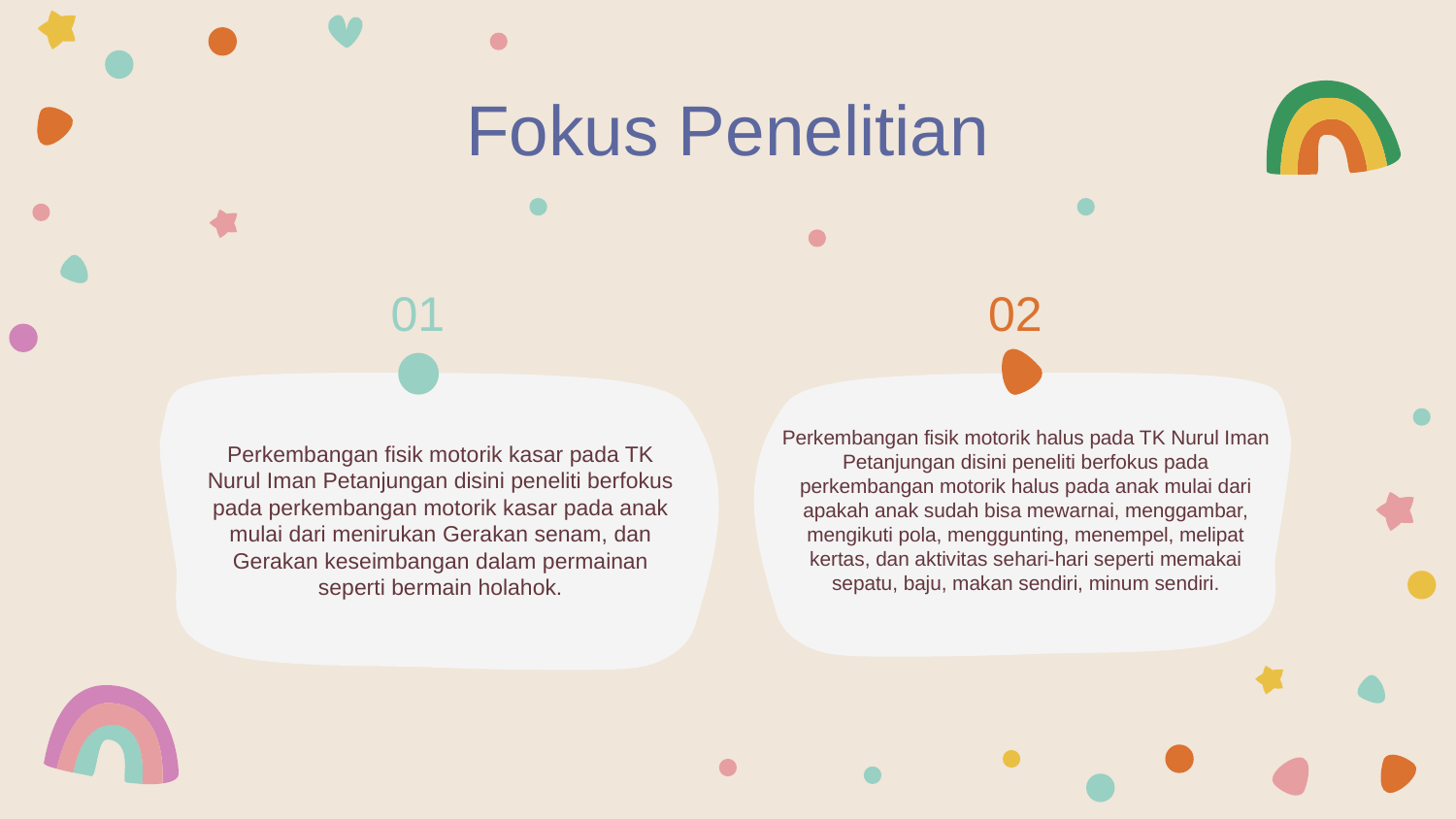

# Fokus Penelitian

01
02

Perkembangan fisik motorik halus pada TK Nurul Iman Petanjungan disini peneliti berfokus pada perkembangan motorik halus pada anak mulai dari apakah anak sudah bisa mewarnai, menggambar, mengikuti pola, menggunting, menempel, melipat kertas, dan aktivitas sehari-hari seperti memakai sepatu, baju, makan sendiri, minum sendiri.

Perkembangan fisik motorik kasar pada TK Nurul Iman Petanjungan disini peneliti berfokus pada perkembangan motorik kasar pada anak mulai dari menirukan Gerakan senam, dan Gerakan keseimbangan dalam permainan seperti bermain holahok.